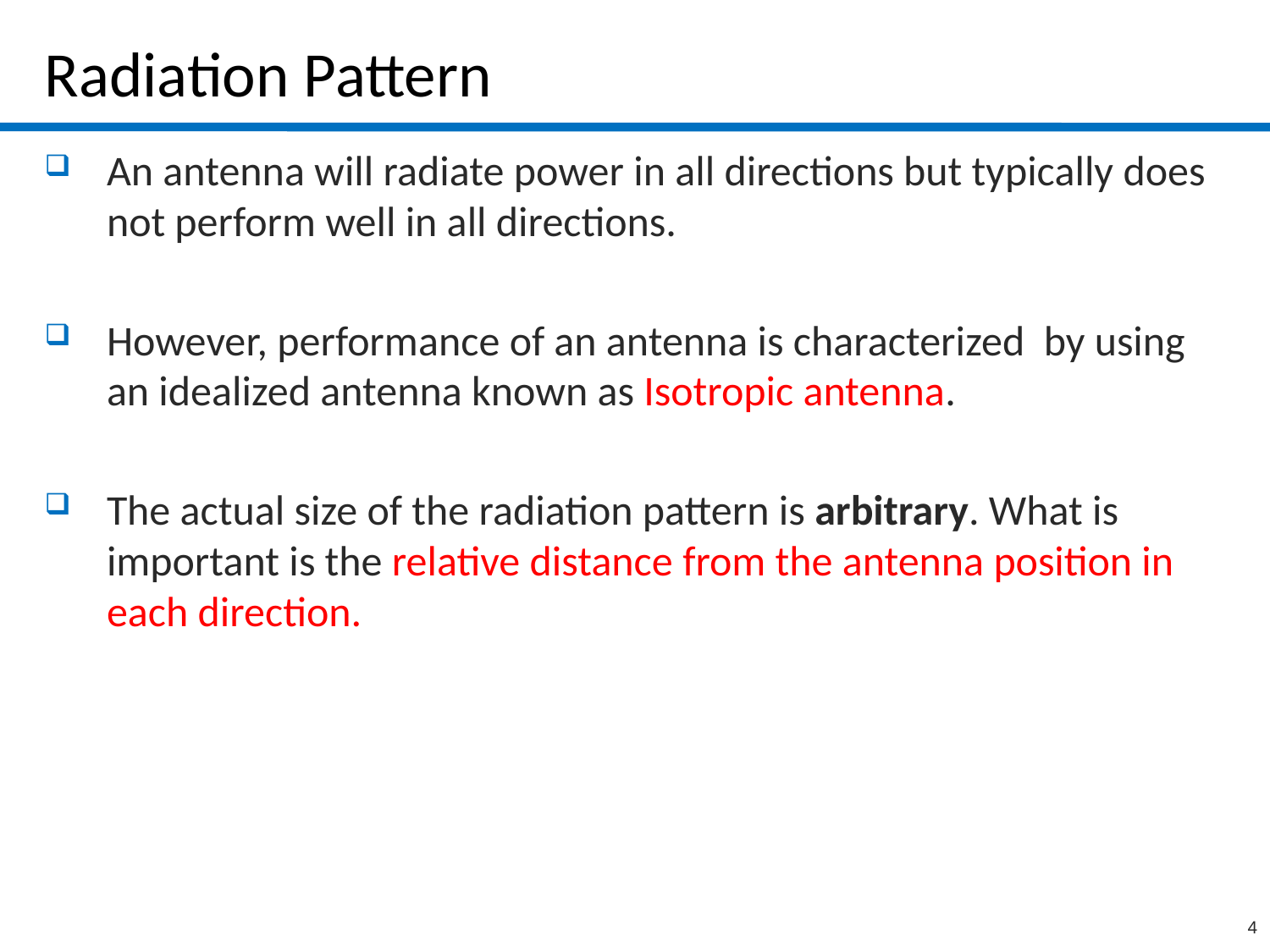

# Radiation Pattern
An antenna will radiate power in all directions but typically does not perform well in all directions.

However, performance of an antenna is characterized  by using an idealized antenna known as Isotropic antenna.

The actual size of the radiation pattern is arbitrary. What is important is the relative distance from the antenna position in each direction.

4